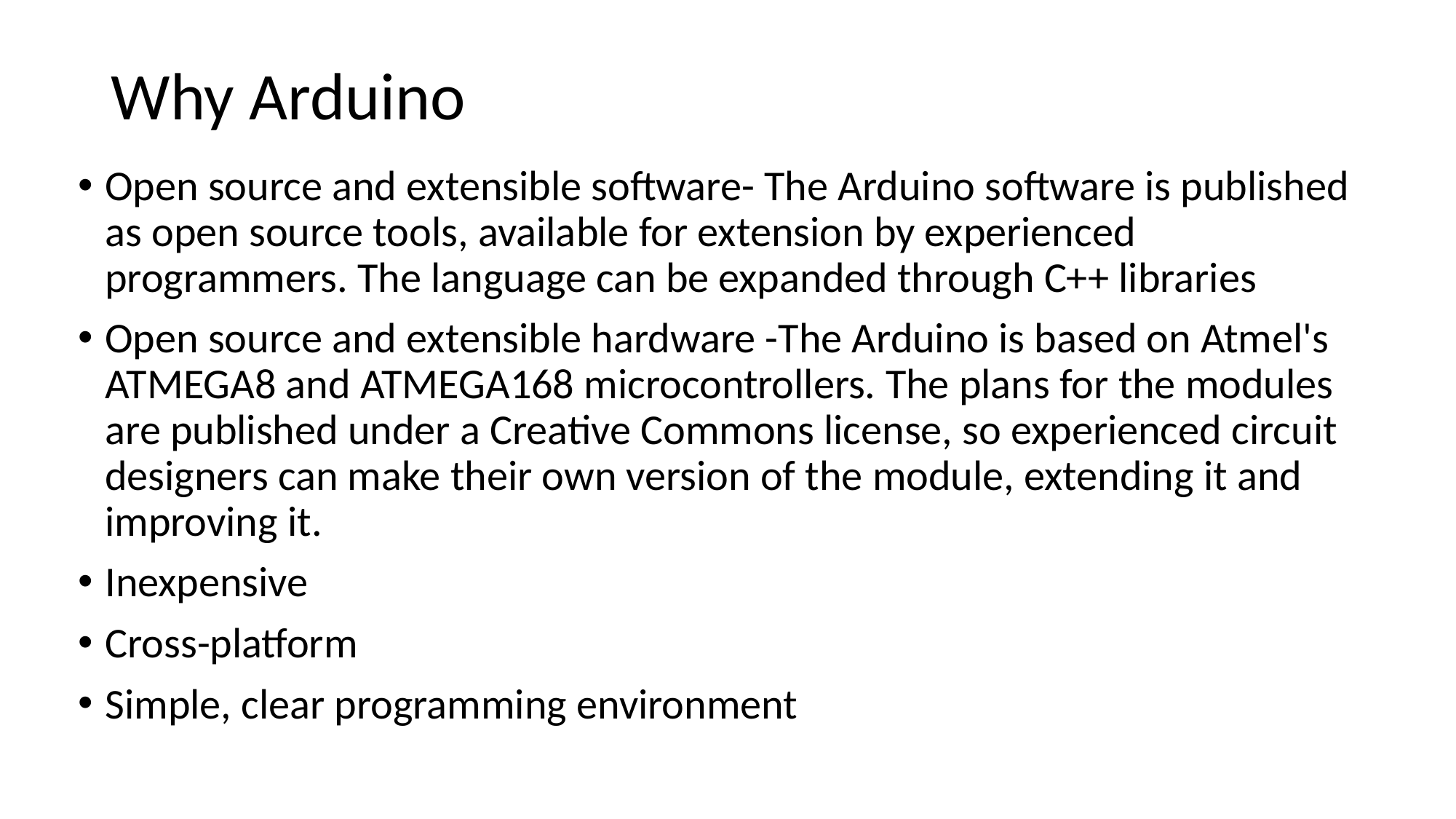

# Why Arduino
Open source and extensible software- The Arduino software is published as open source tools, available for extension by experienced programmers. The language can be expanded through C++ libraries
Open source and extensible hardware -The Arduino is based on Atmel's ATMEGA8 and ATMEGA168 microcontrollers. The plans for the modules are published under a Creative Commons license, so experienced circuit designers can make their own version of the module, extending it and improving it.
Inexpensive
Cross-platform
Simple, clear programming environment